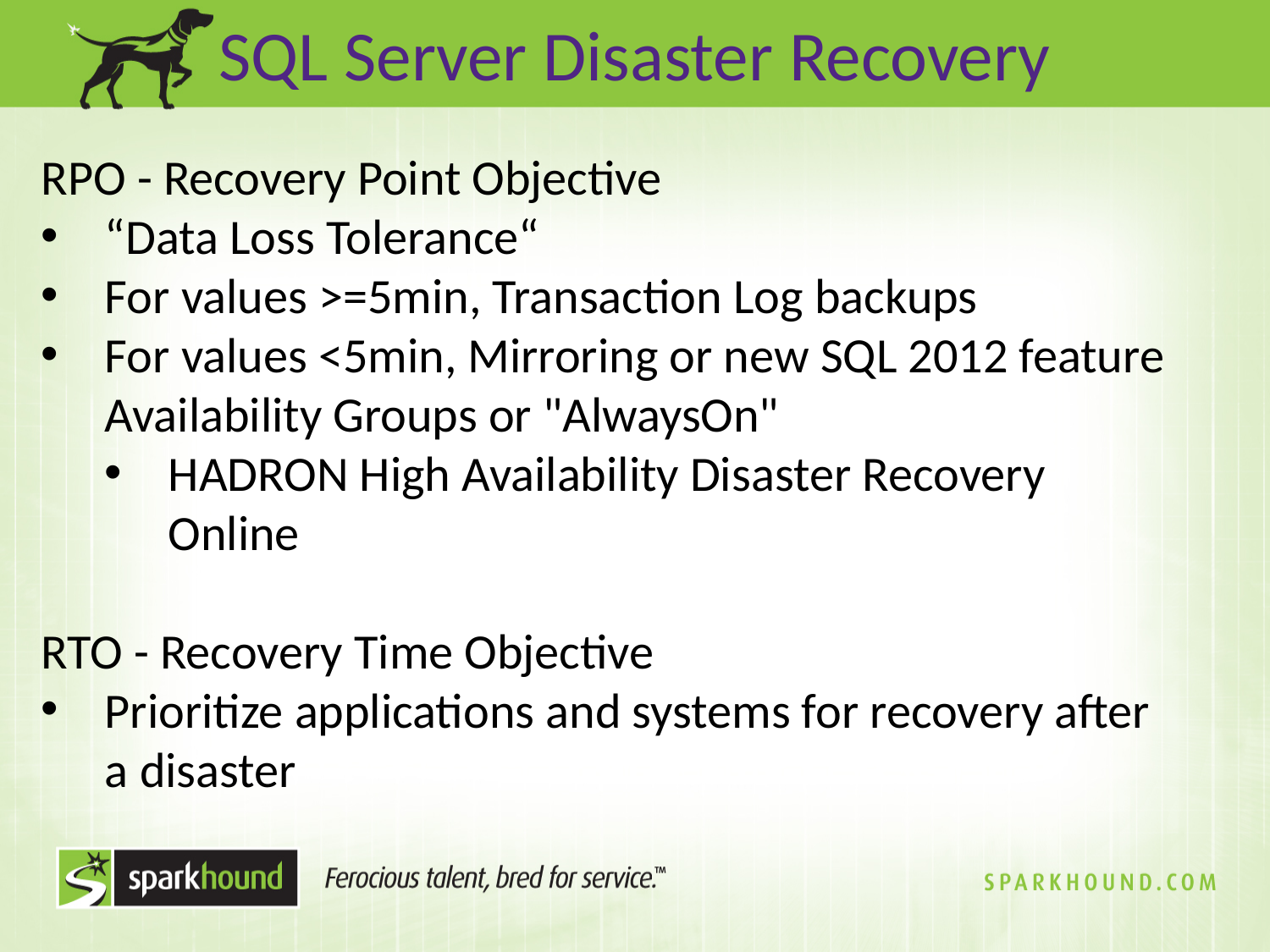

SQL Server Disaster Recovery
RPO - Recovery Point Objective
“Data Loss Tolerance“
For values >=5min, Transaction Log backups
For values <5min, Mirroring or new SQL 2012 feature Availability Groups or "AlwaysOn"
HADRON High Availability Disaster Recovery Online

RTO - Recovery Time Objective
Prioritize applications and systems for recovery after a disaster